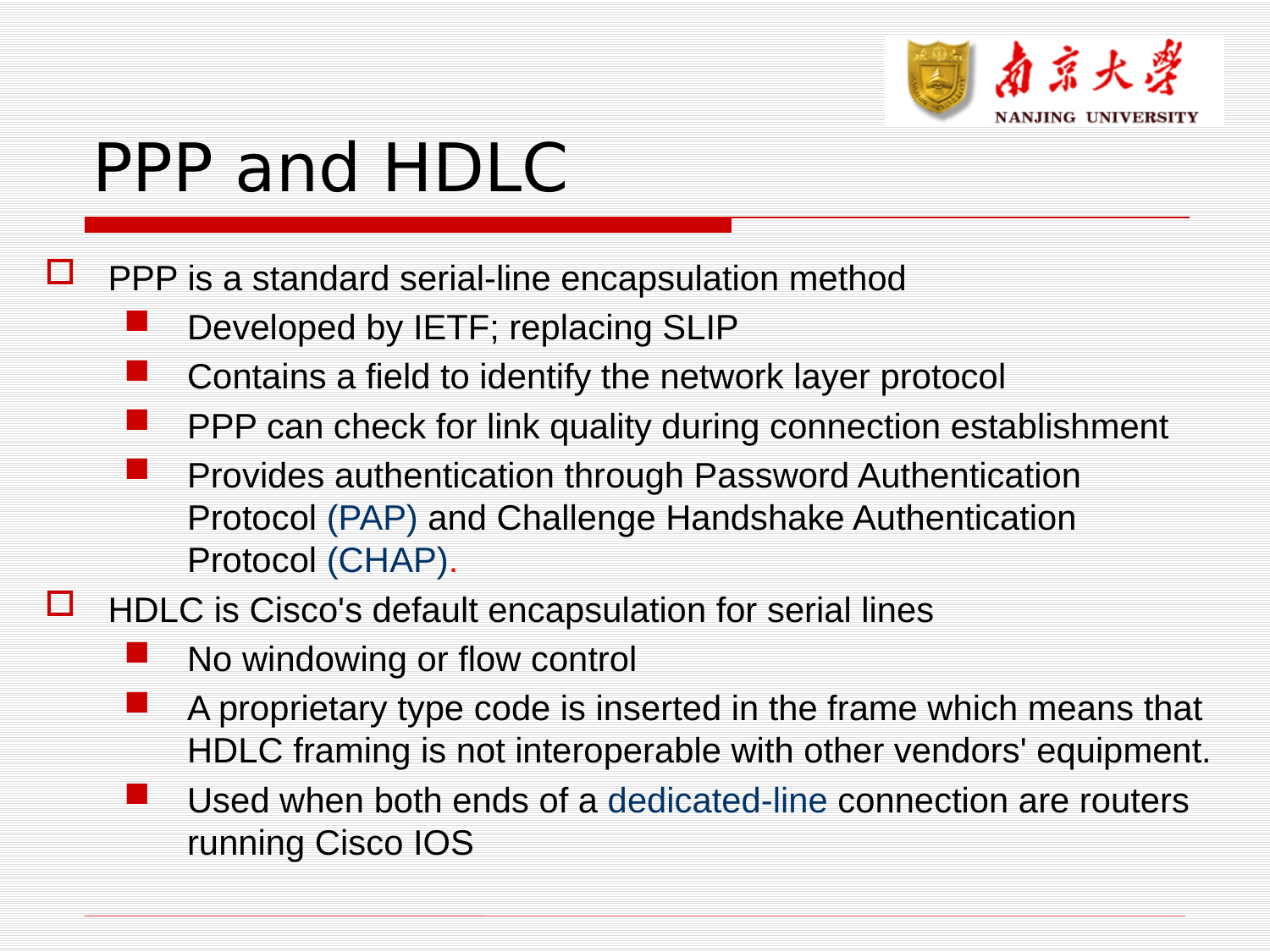

# PPP and HDLC
PPP is a standard serial-line encapsulation method
Developed by IETF; replacing SLIP
Contains a field to identify the network layer protocol
PPP can check for link quality during connection establishment
Provides authentication through Password Authentication Protocol (PAP) and Challenge Handshake Authentication Protocol (CHAP).
HDLC is Cisco's default encapsulation for serial lines
No windowing or flow control
A proprietary type code is inserted in the frame which means that HDLC framing is not interoperable with other vendors' equipment.
Used when both ends of a dedicated-line connection are routers running Cisco IOS